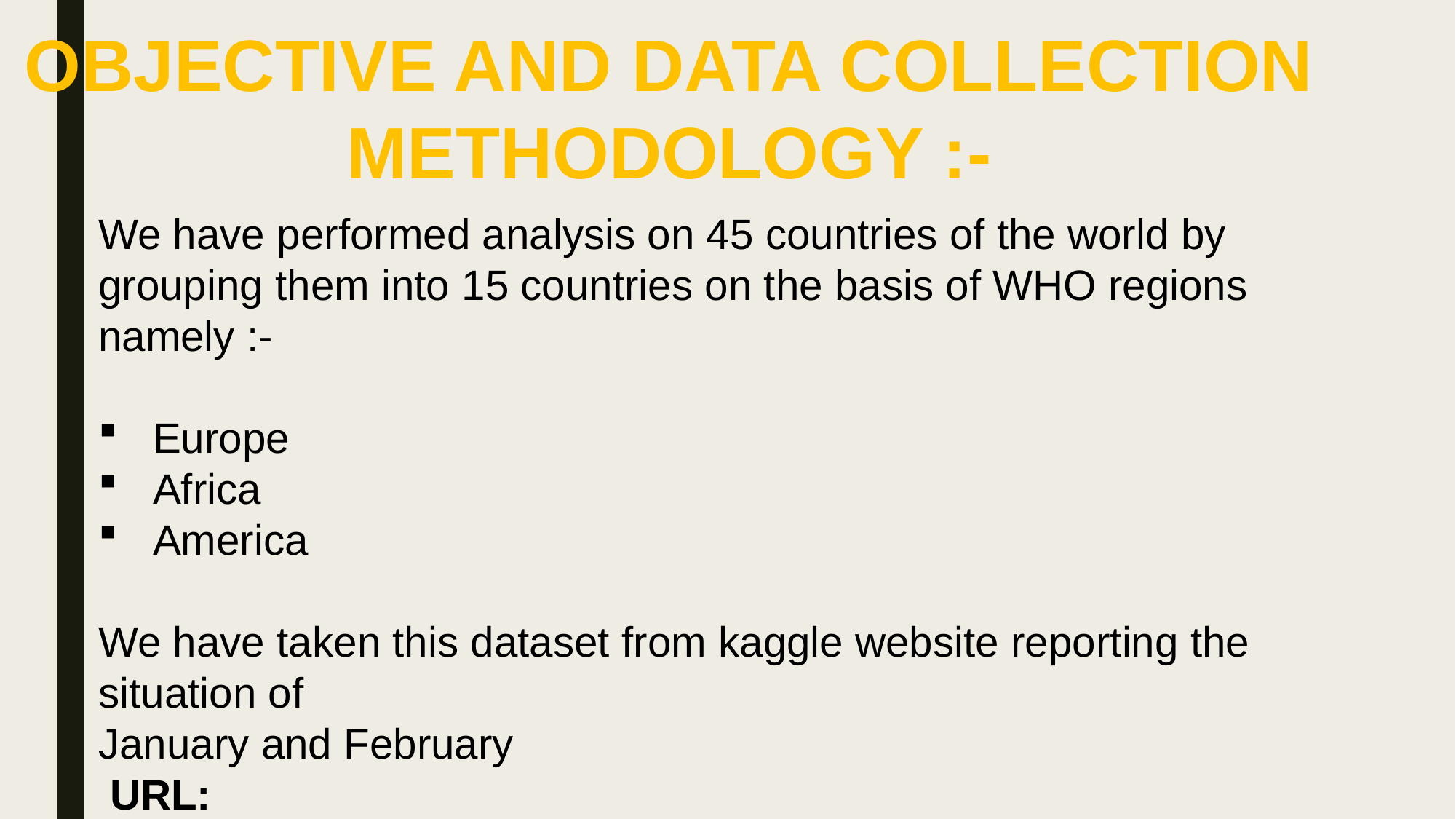

OBJECTIVE AND DATA COLLECTION
METHODOLOGY :-

We have performed analysis on 45 countries of the world by grouping them into 15 countries on the basis of WHO regions namely :-

Europe
Africa
America

We have taken this dataset from kaggle website reporting the situation of
January and February
 URL:
 https://www.kaggle.com/datasets/imdevskp/corona-virus-report